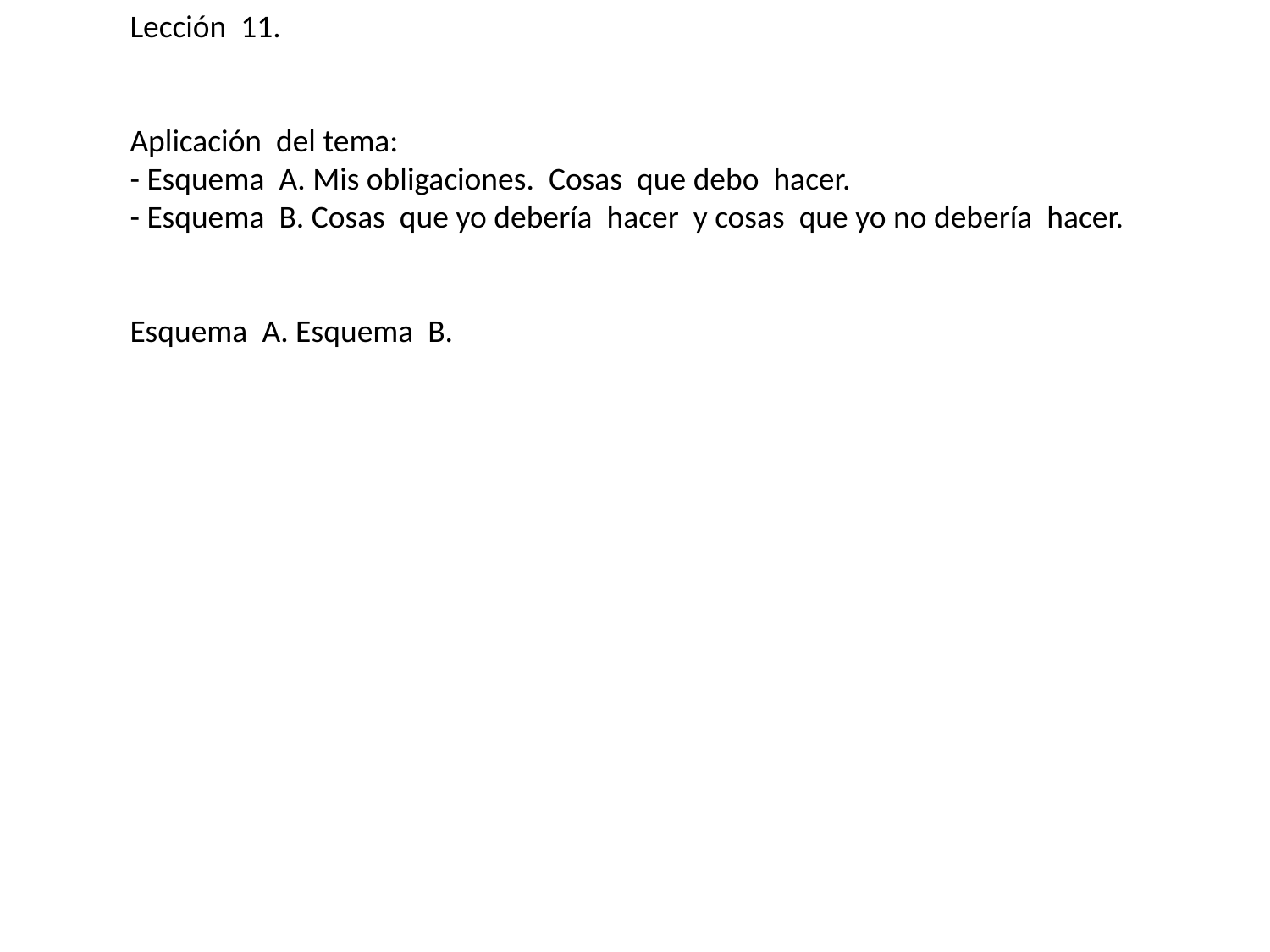

Lección  11.

Aplicación  del tema:
- Esquema  A. Mis obligaciones.  Cosas  que debo  hacer.
- Esquema  B. Cosas  que yo debería  hacer  y cosas  que yo no debería  hacer.

Esquema  A. Esquema  B.

#